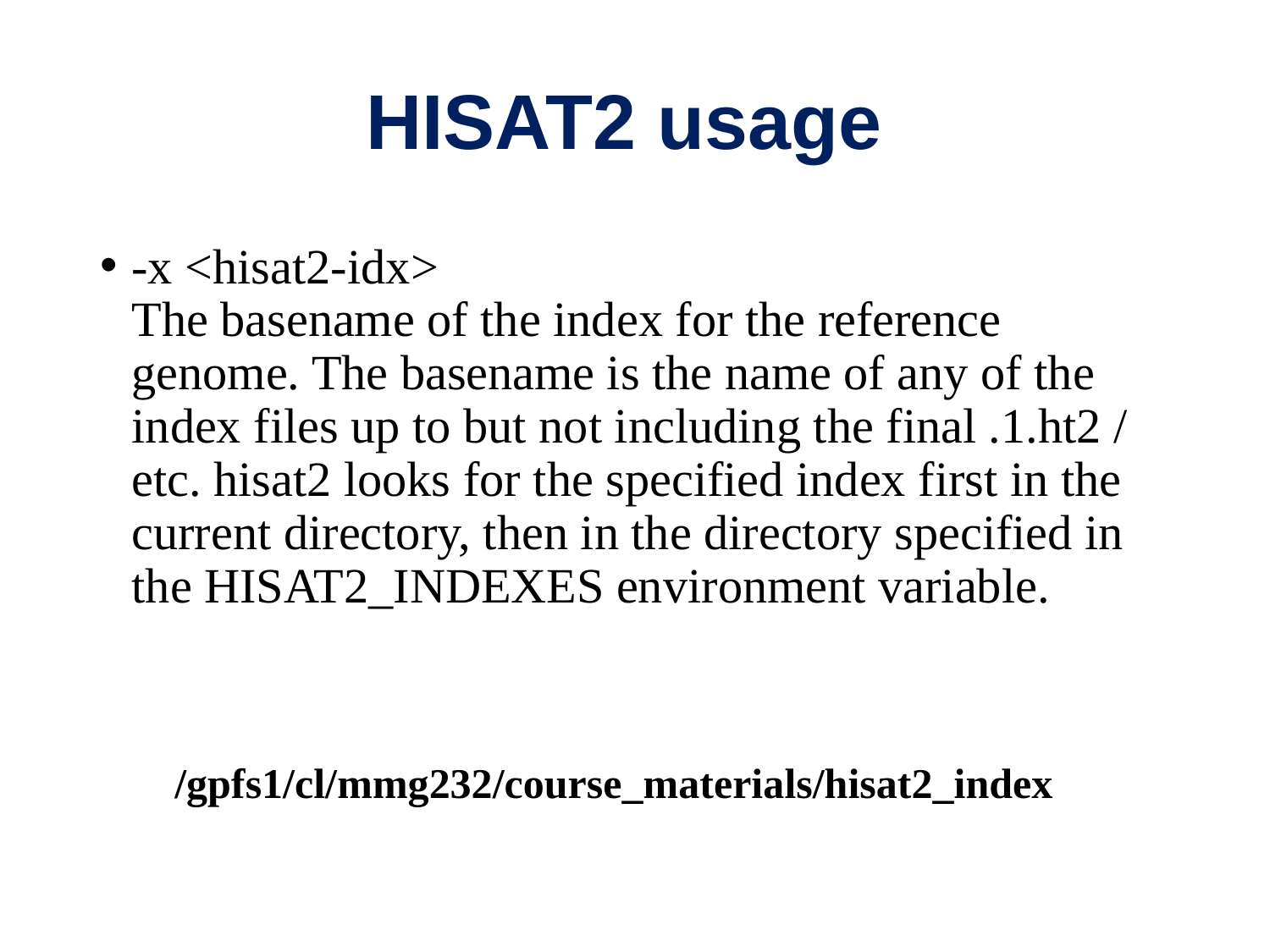

# HISAT2 usage
-x <hisat2-idx>
The basename of the index for the reference genome. The basename is the name of any of the index files up to but not including the final .1.ht2 / etc. hisat2 looks for the specified index first in the current directory, then in the directory specified in the HISAT2_INDEXES environment variable.

/gpfs1/cl/mmg232/course_materials/hisat2_index